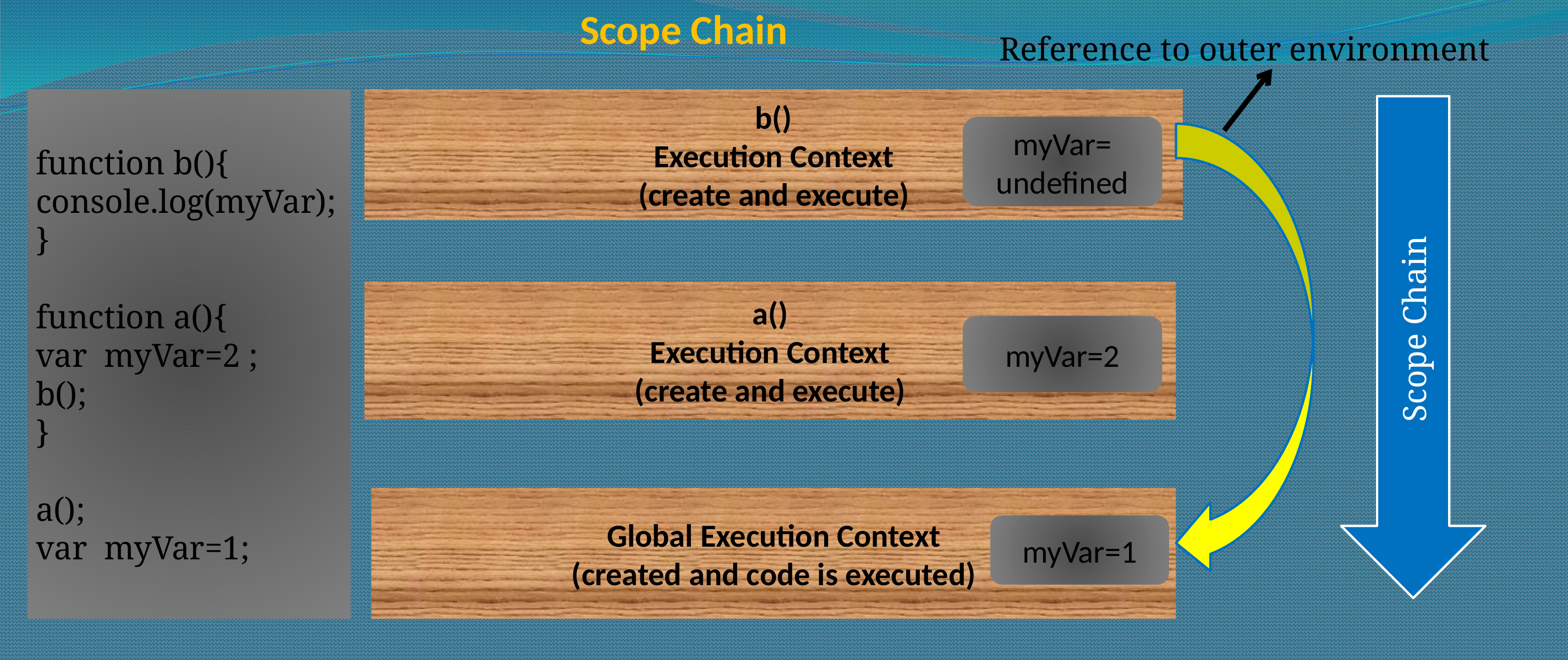

Scope Chain
Reference to outer environment

function b(){
console.log(myVar);
}

function a(){
var  myVar=2 ;
b();
}

a();
var  myVar=1;

b()
Execution Context
(create and execute)
Scope Chain
myVar=
undefined

a()
Execution Context
(create and execute)
myVar=2
Global Execution Context
(created and code is executed)
myVar=1